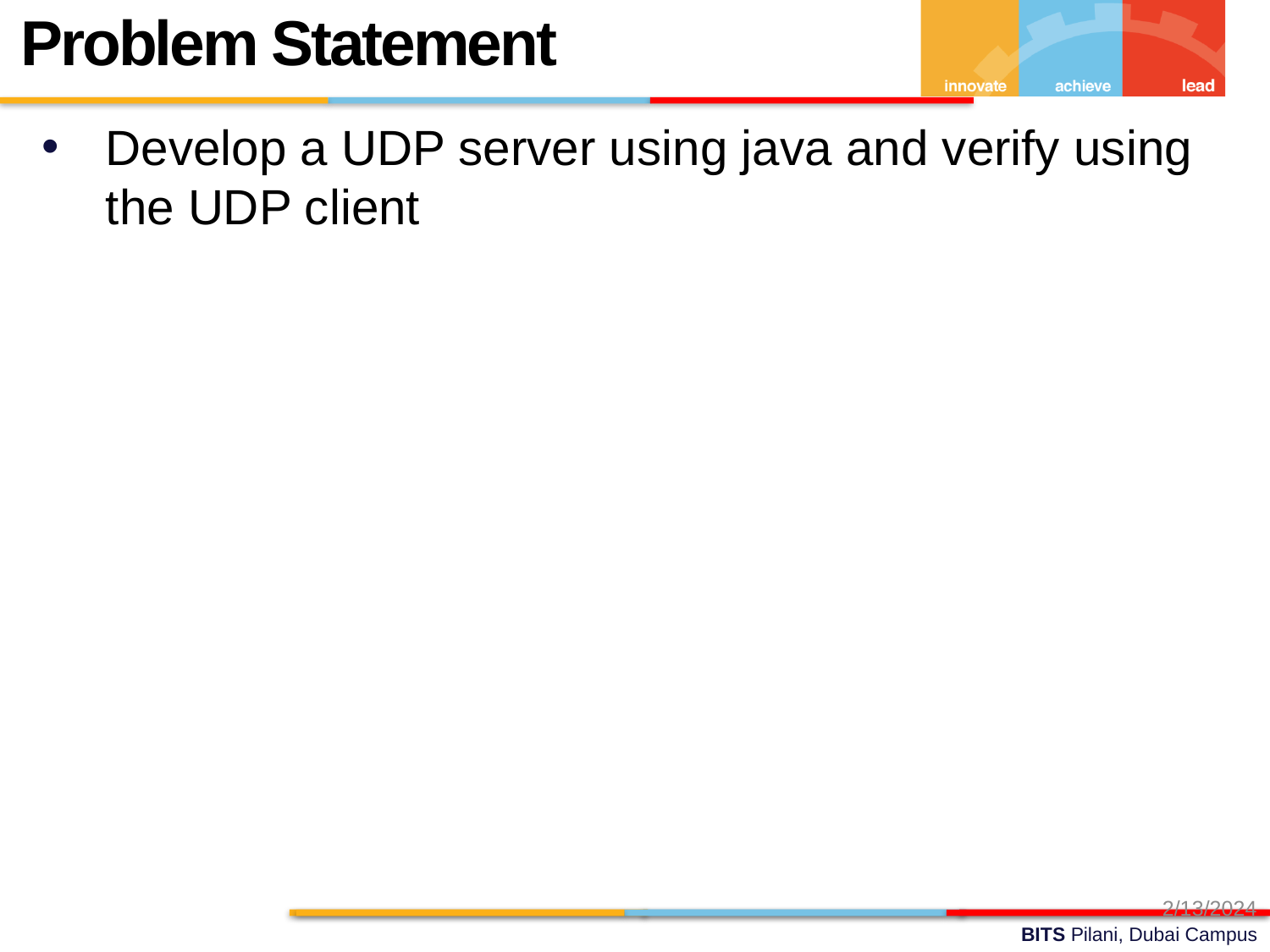

2
Problem Statement
Develop a UDP server using java and verify using the UDP client

2/13/2024